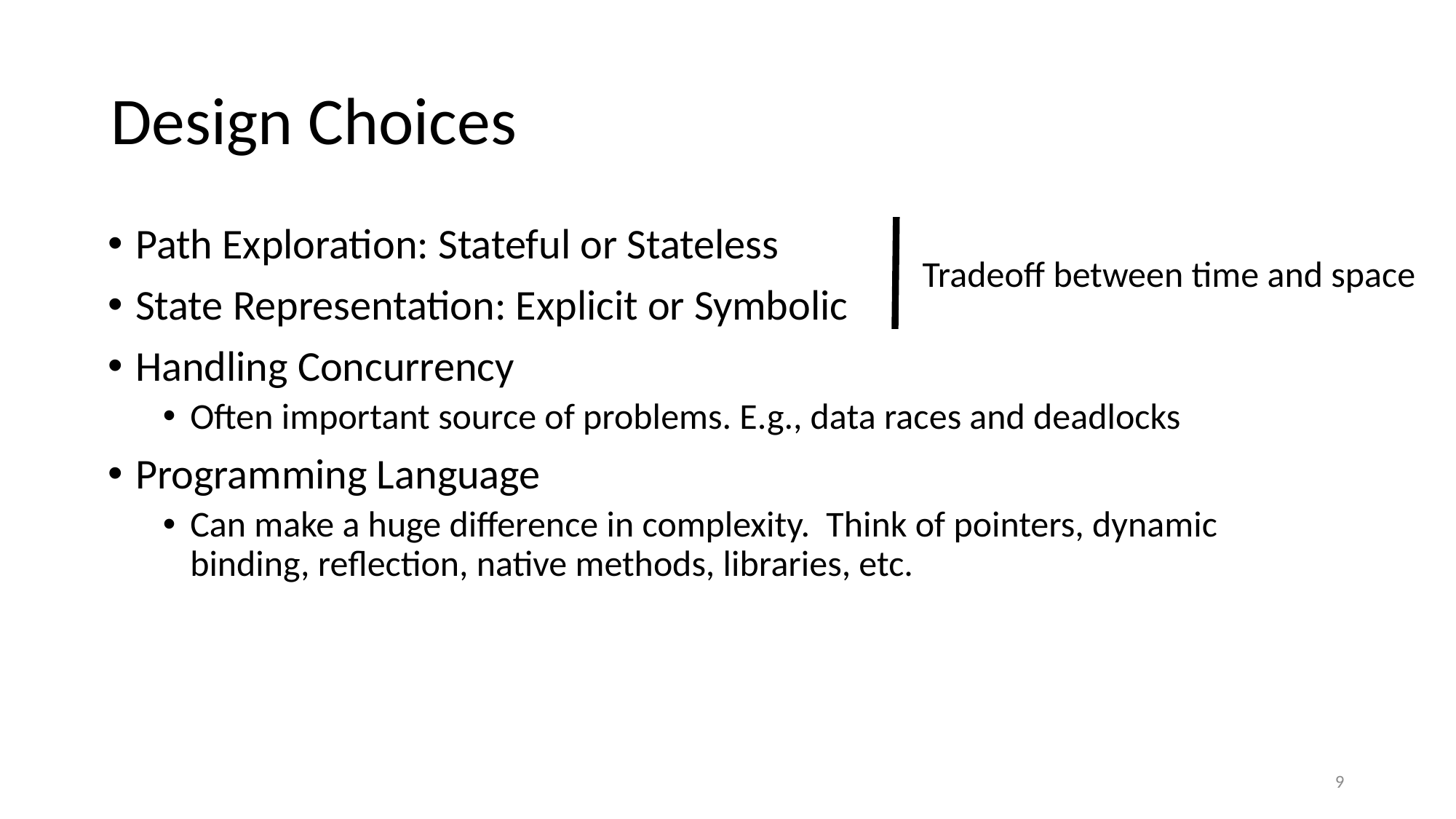

# Design Choices
Path Exploration: Stateful or Stateless
State Representation: Explicit or Symbolic
Handling Concurrency
Often important source of problems. E.g., data races and deadlocks
Programming Language
Can make a huge difference in complexity.  Think of pointers, dynamic binding, reflection, native methods, libraries, etc.

Tradeoff between time and space
9